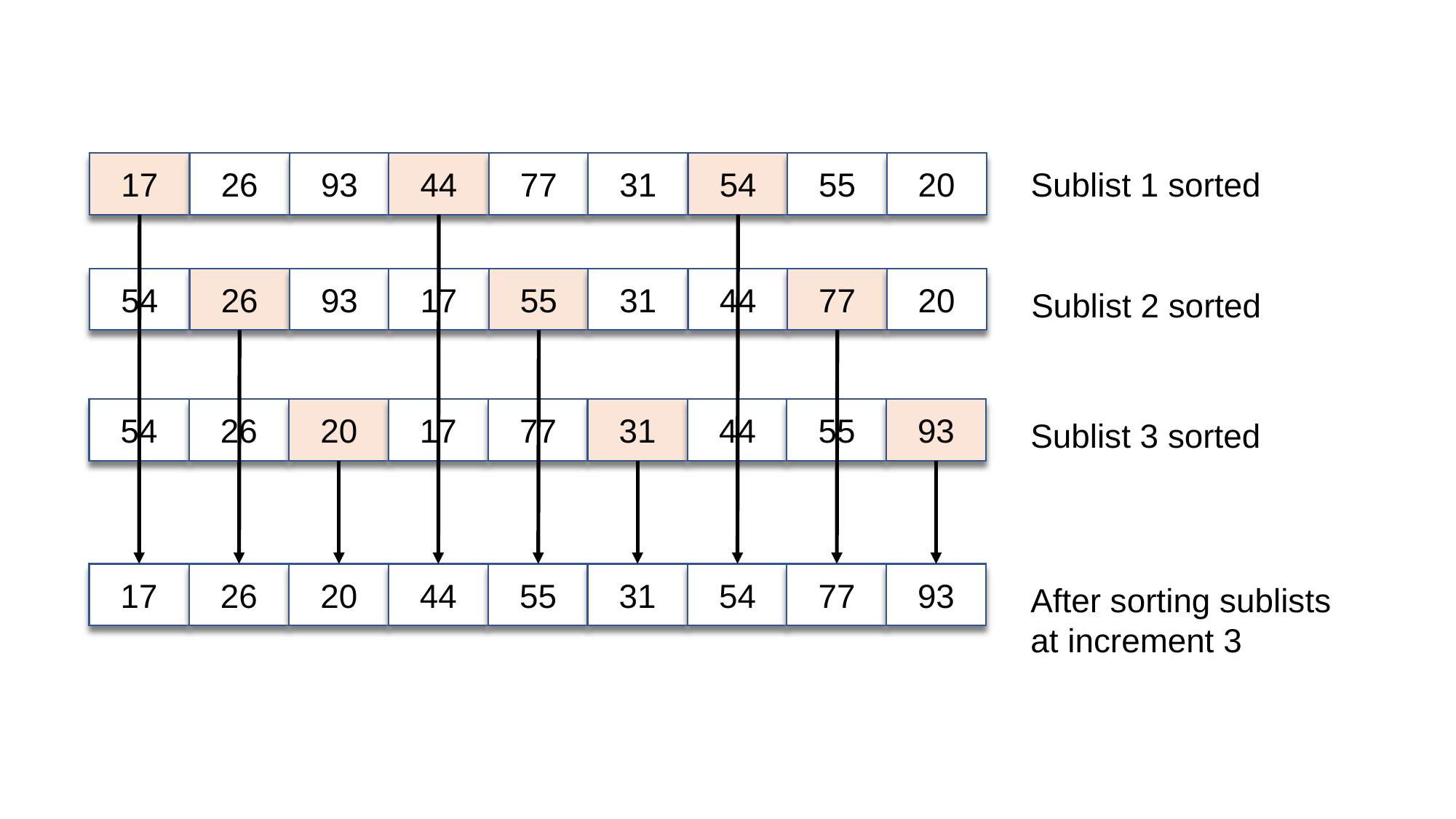

17
26
93
44
77
31
54
55
20
Sublist 1 sorted
54
26
93
17
55
31
44
77
20
Sublist 2 sorted
54
26
20
17
77
31
44
55
93
Sublist 3 sorted
17
26
20
44
55
31
54
77
93
After sorting sublists at increment 3